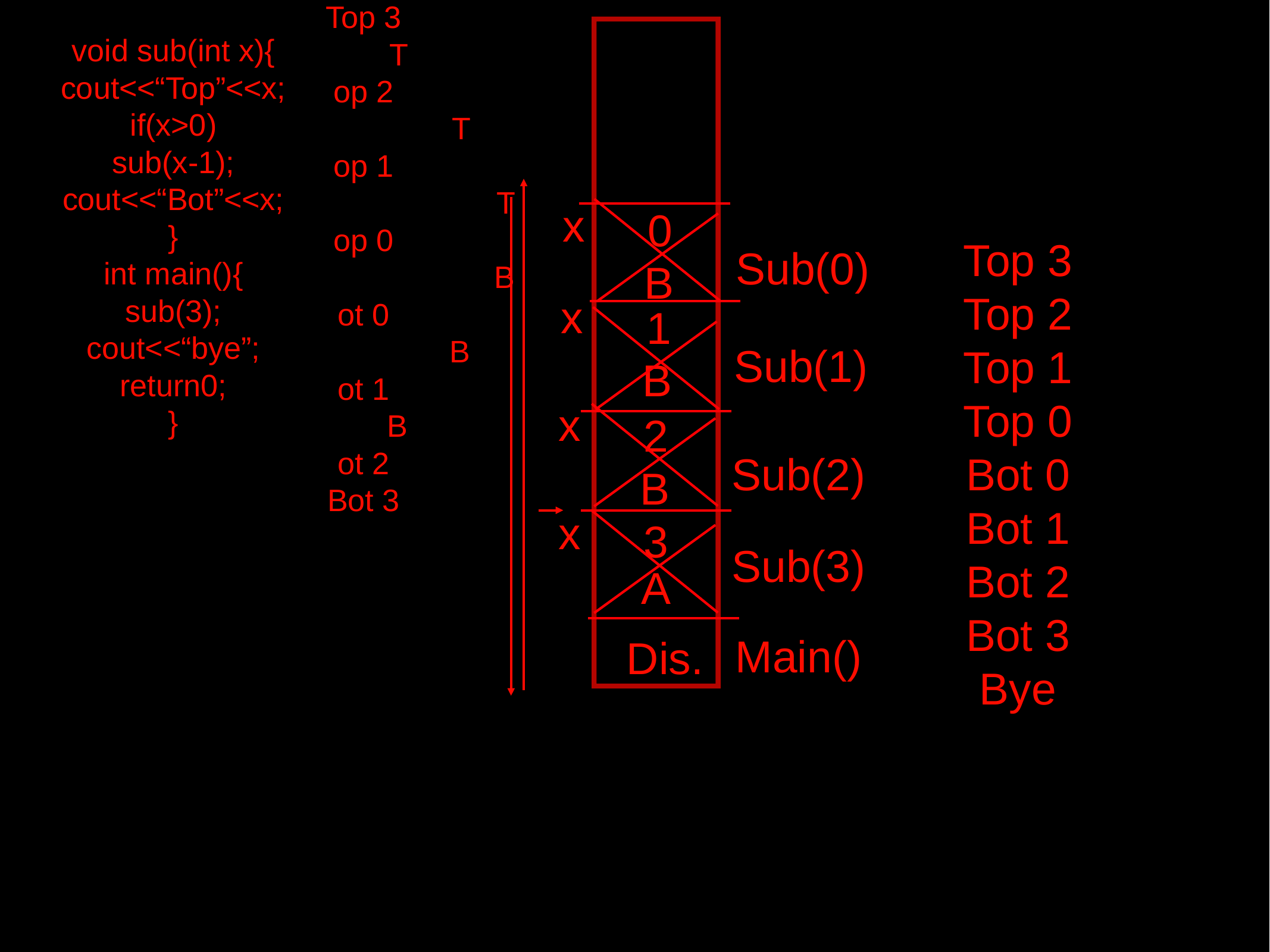

void sub(int x){
cout<<“Top”<<x;
if(x>0)
sub(x-1);
cout<<“Bot”<<x;
}
int main(){
sub(3);
cout<<“bye”;
return0;
}
Top 3
Top 2
Top 1
Top 0
Bot 0
Bot 1
Bot 2
Bot 3

x
0

Top 3
Top 2
Top 1
Top 0
Bot 0
Bot 1
Bot 2
Bot 3
Bye
Sub(0)
B
x
1

Sub(1)
B
x
2

Sub(2)
B
x
3

Sub(3)
A

Main()
Dis.